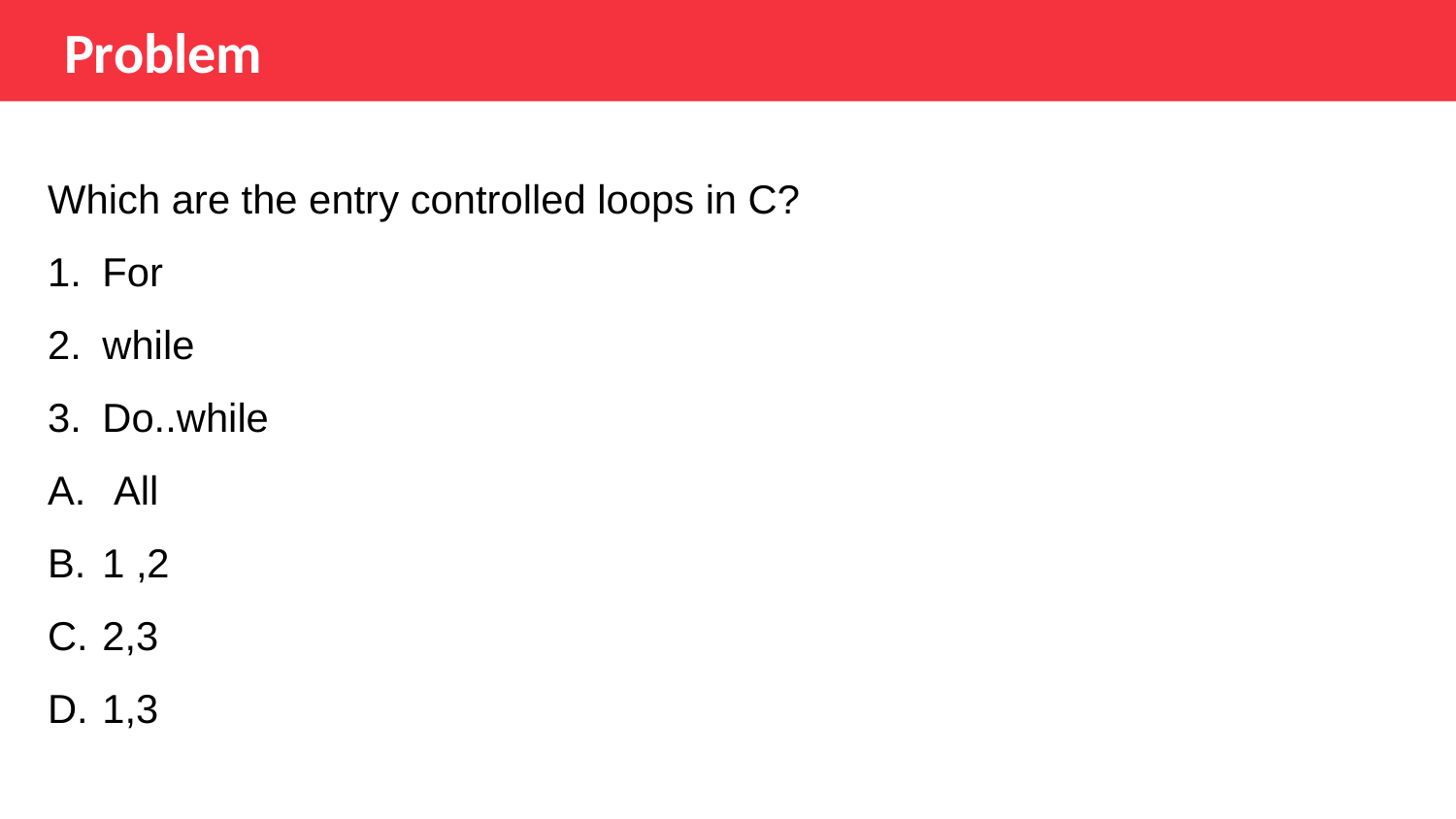

Problem
Which are the entry controlled loops in C?
For
while
Do..while
 All
1 ,2
2,3
1,3